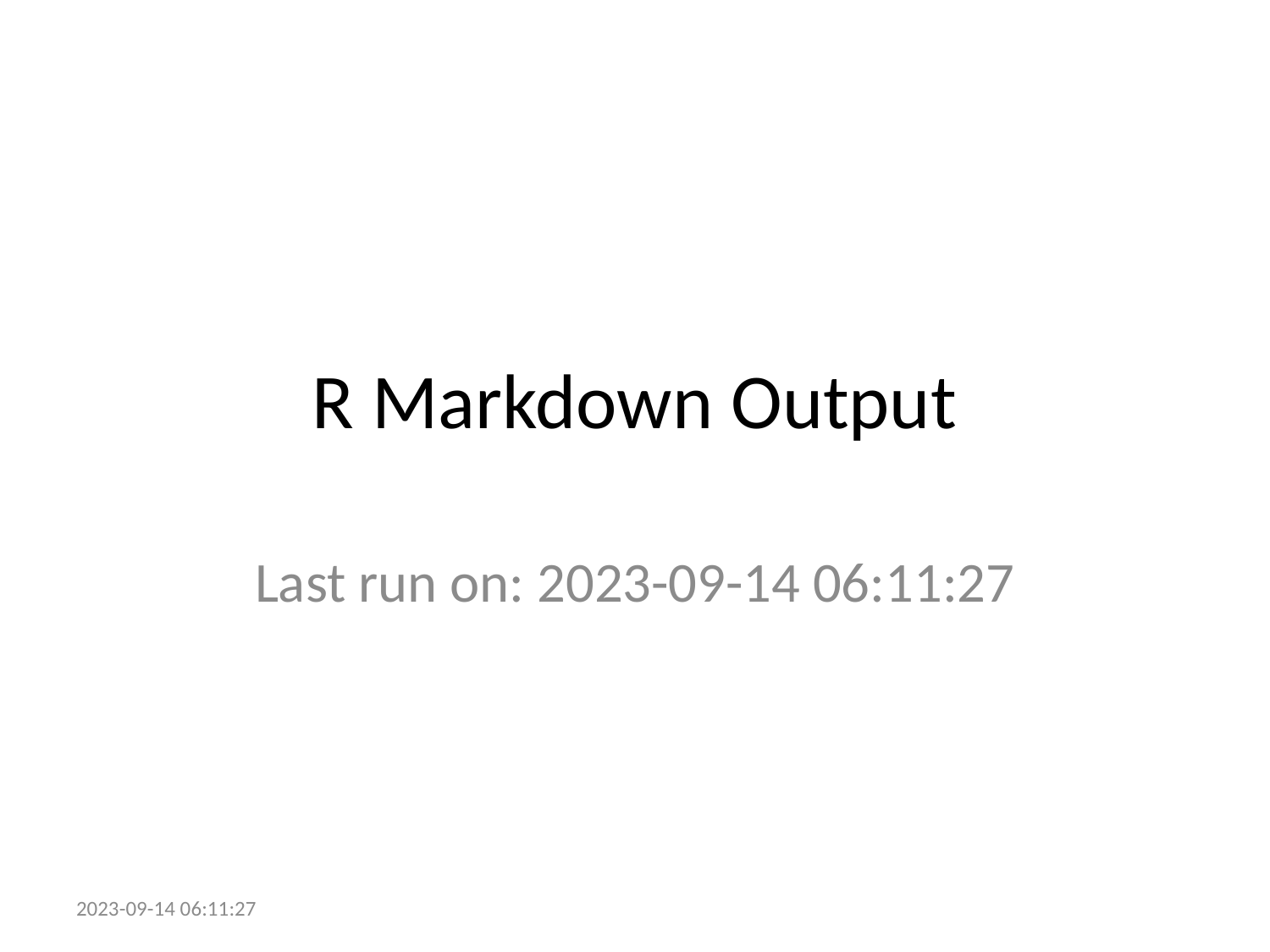

# R Markdown Output
Last run on: 2023-09-14 06:11:27
2023-09-14 06:11:27